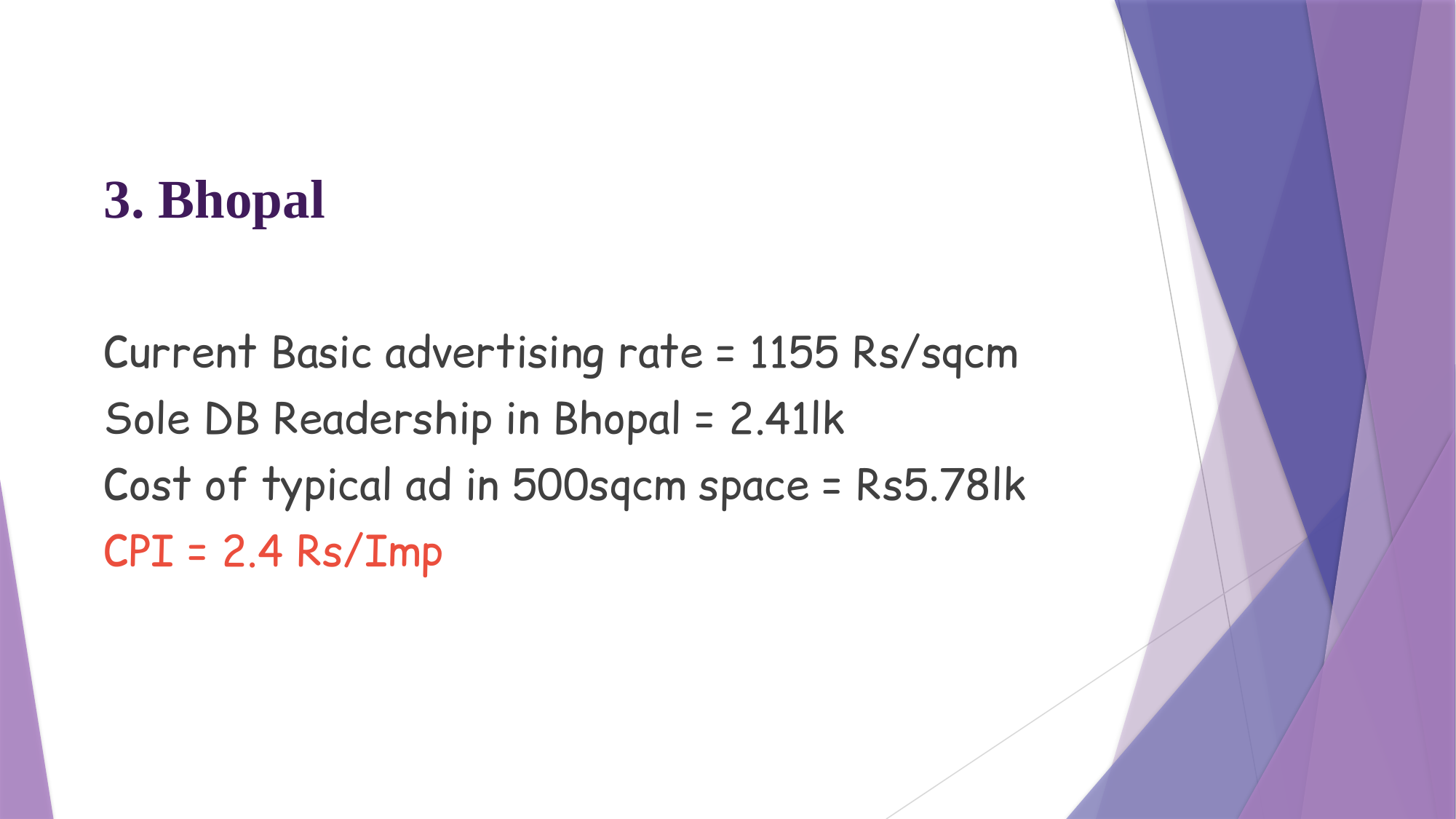

3. Bhopal

Current Basic advertising rate = 1155 Rs/sqcm
Sole DB Readership in Bhopal = 2.41lk
Cost of typical ad in 500sqcm space = Rs5.78lk
CPI = 2.4 Rs/Imp